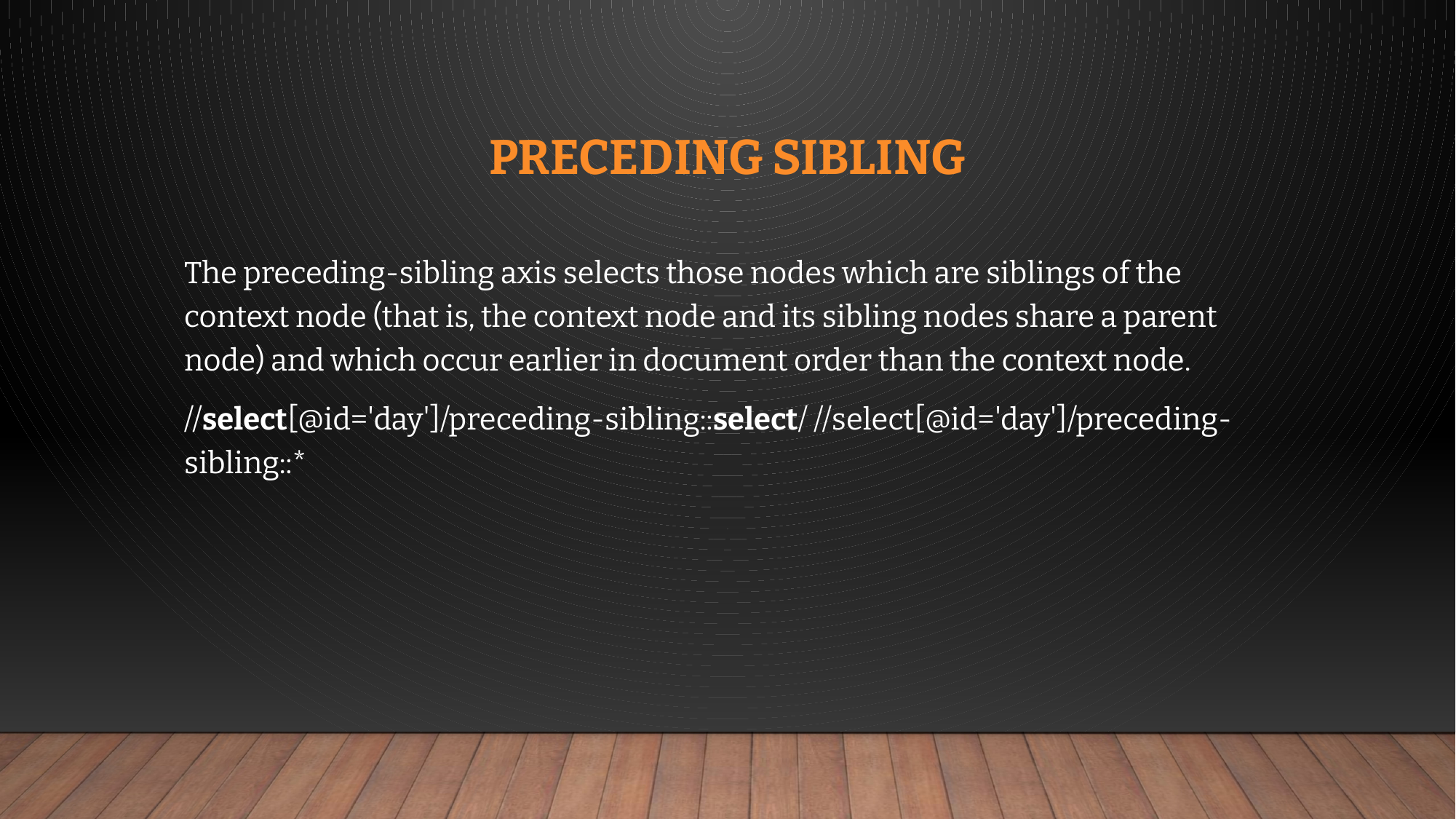

# Preceding Sibling
The preceding-sibling axis selects those nodes which are siblings of the context node (that is, the context node and its sibling nodes share a parent node) and which occur earlier in document order than the context node.
//select[@id='day']/preceding-sibling::select/ //select[@id='day']/preceding-sibling::*